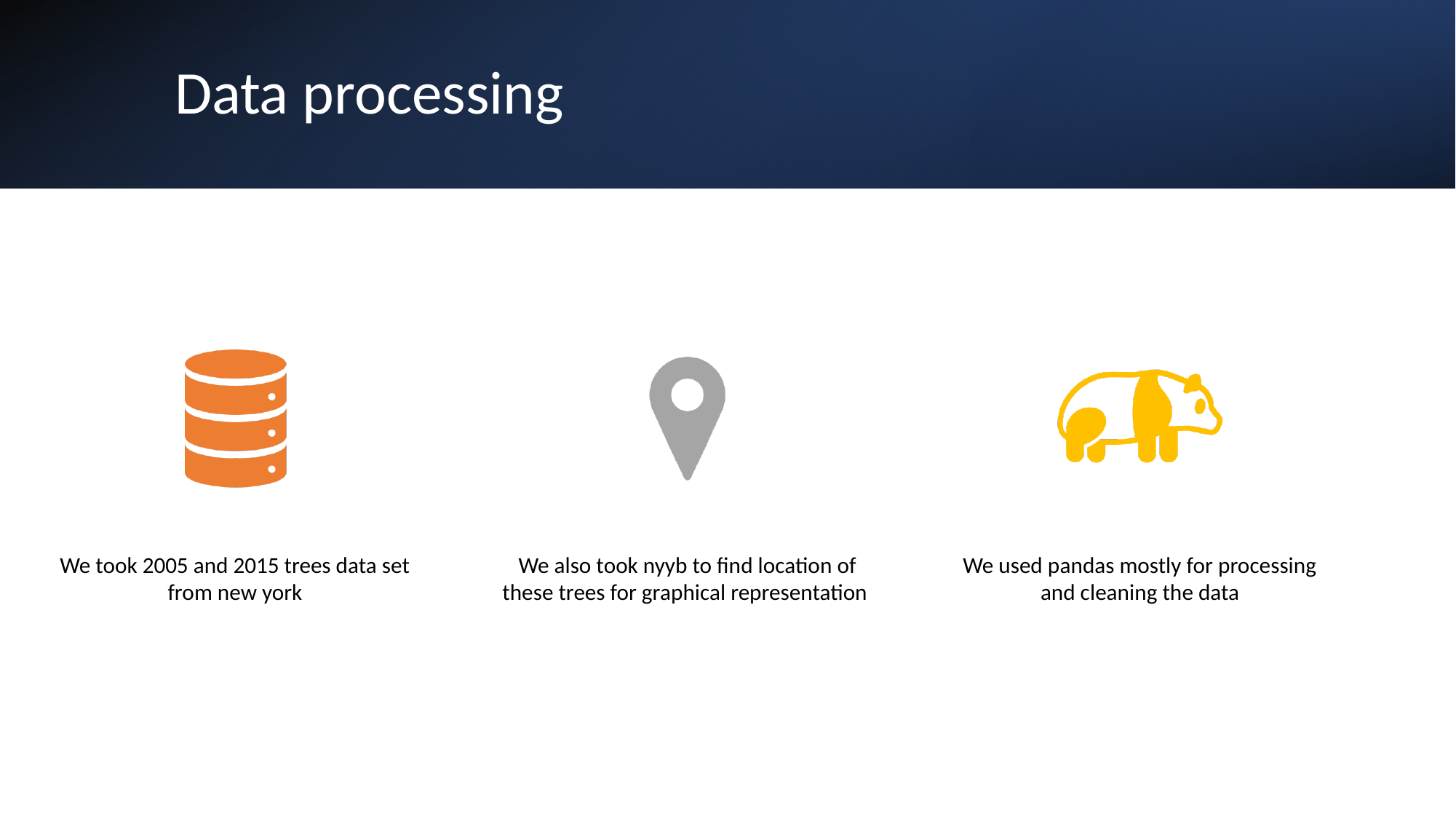

# Data processing
We took 2005 and 2015 trees data set  from new york
We also took nyyb to find location of these trees for graphical representation
We used pandas mostly for processing  and cleaning the data